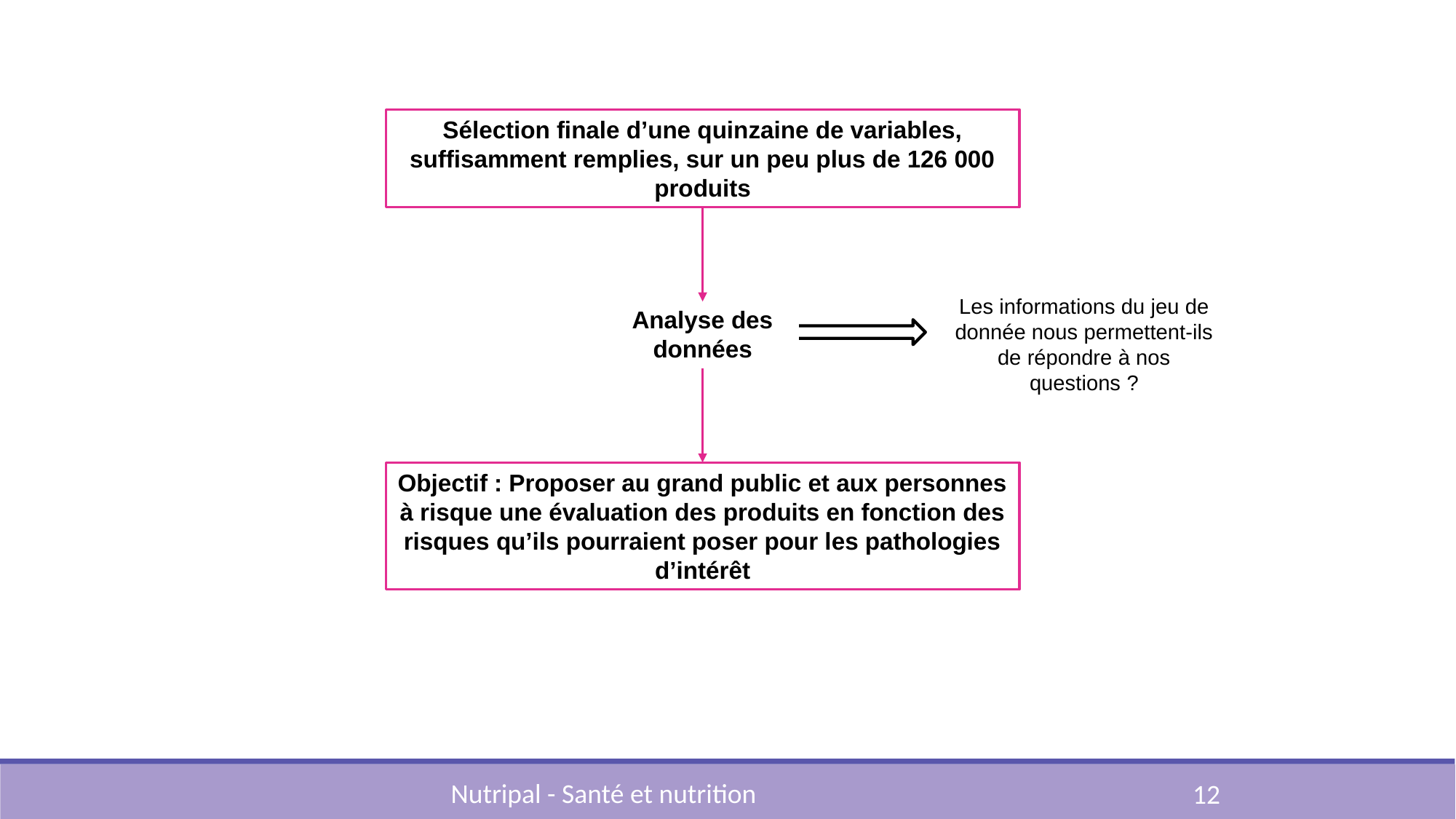

Sélection finale d’une quinzaine de variables, suffisamment remplies, sur un peu plus de 126 000 produits
Les informations du jeu de donnée nous permettent-ils de répondre à nos questions ?
Analyse des données

Objectif : Proposer au grand public et aux personnes à risque une évaluation des produits en fonction des risques qu’ils pourraient poser pour les pathologies d’intérêt
Nutripal - Santé et nutrition
12